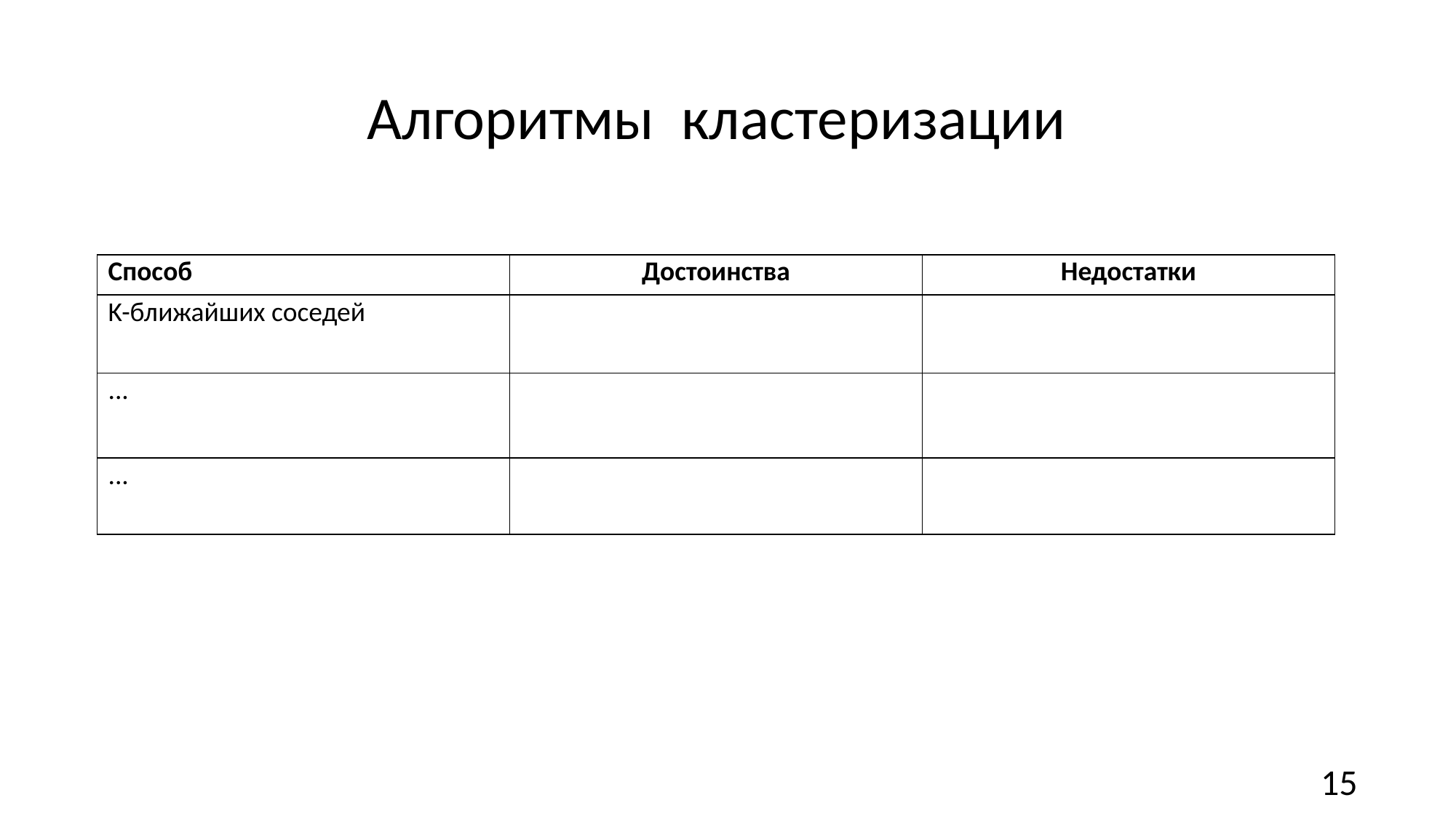

Алгоритмы  кластеризации

| Способ | Достоинства | Недостатки |
| --- | --- | --- |
| K-ближайших соседей |  |  |
| ... |  |  |
| ... |  |  |
15